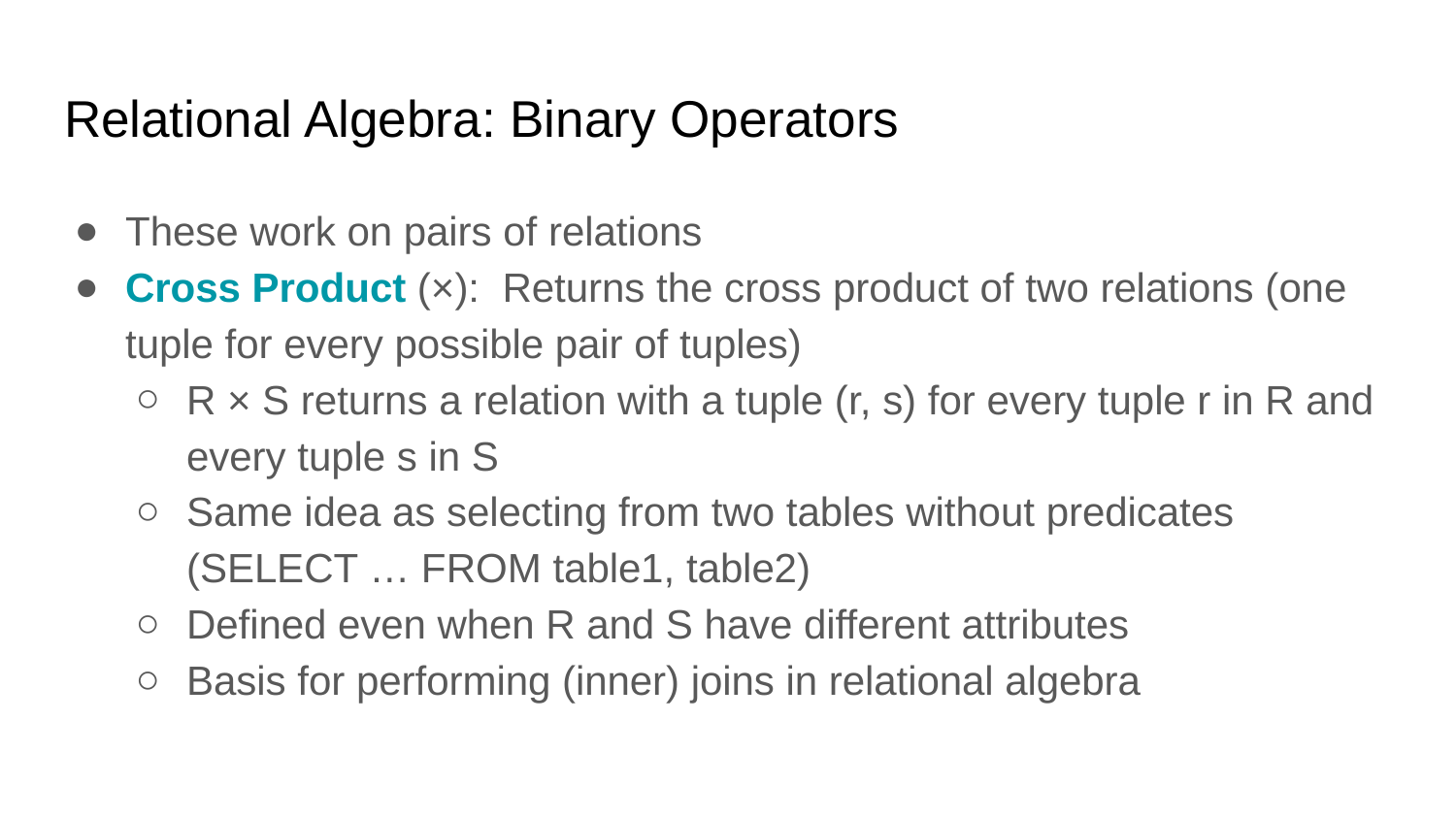

# Relational Algebra: Binary Operators
These work on pairs of relations
Cross Product (×):  Returns the cross product of two relations (one tuple for every possible pair of tuples)
R × S returns a relation with a tuple (r, s) for every tuple r in R and every tuple s in S
Same idea as selecting from two tables without predicates (SELECT … FROM table1, table2)
Defined even when R and S have different attributes
Basis for performing (inner) joins in relational algebra